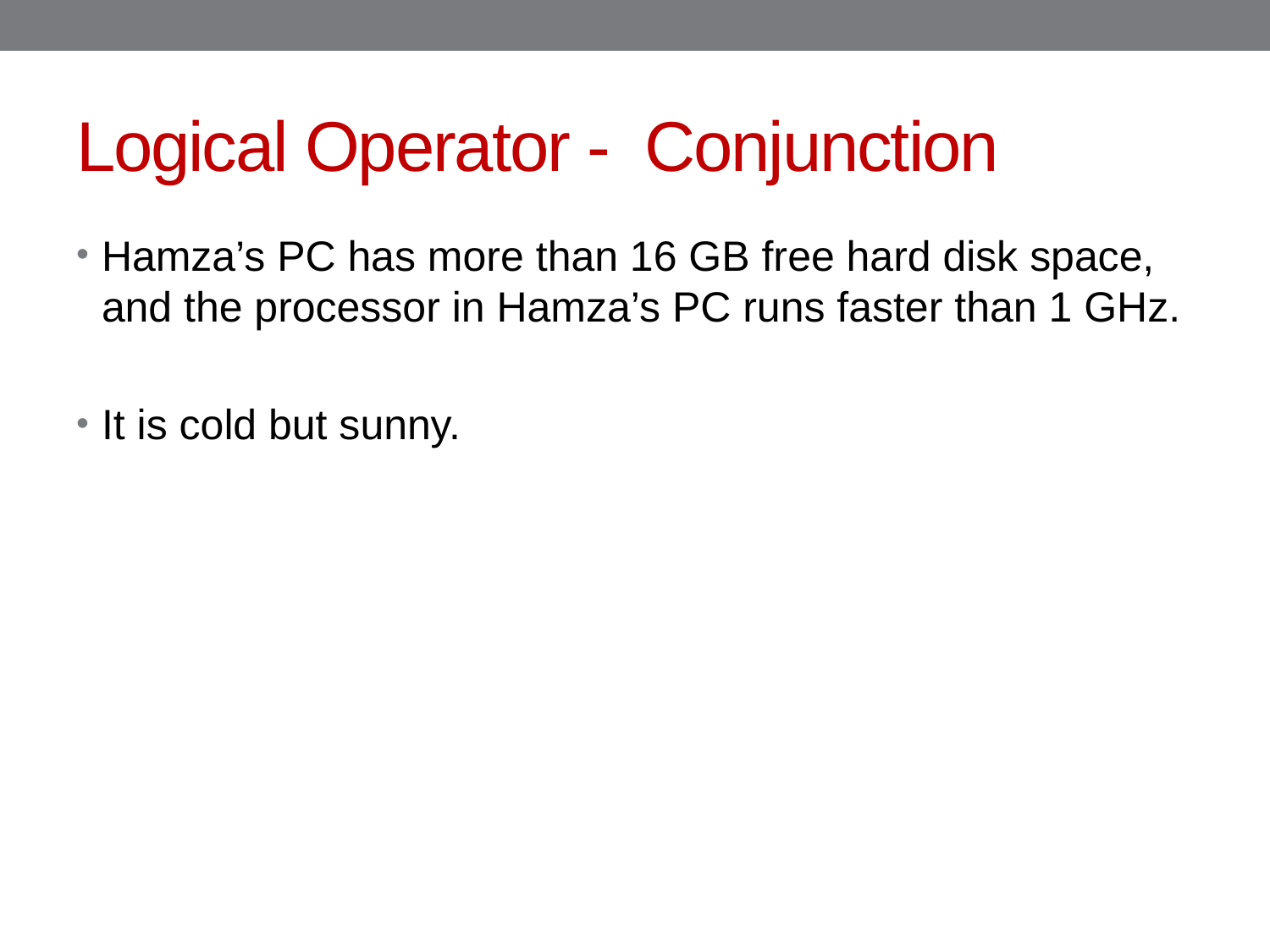

# Logical Operator -  Conjunction
Hamza’s PC has more than 16 GB free hard disk space, and the processor in Hamza’s PC runs faster than 1 GHz.

It is cold but sunny.